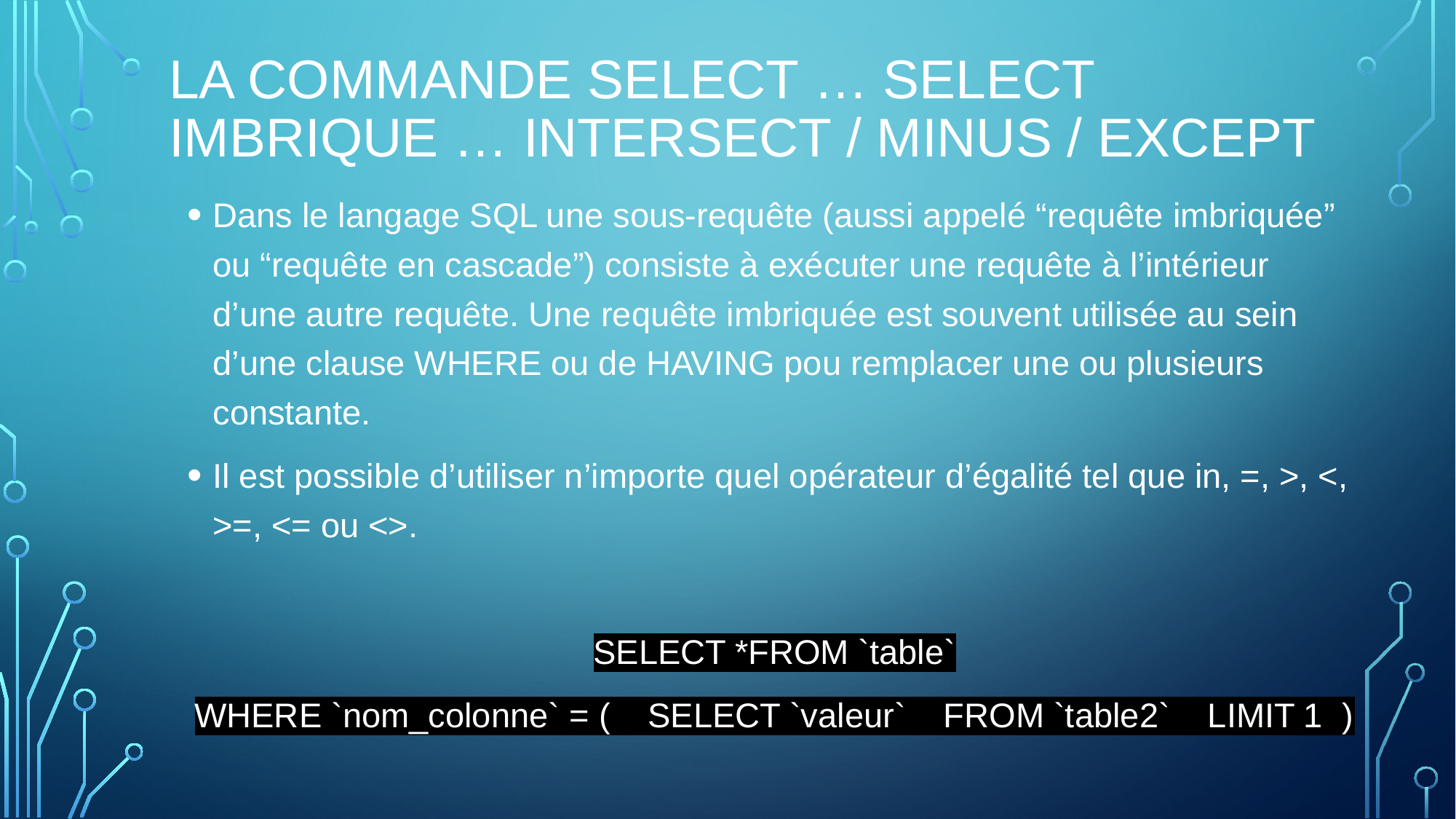

# La commande SELECT … SELECt IMBRIQUE … INTERSECT / MINUS / EXCEPT
Dans le langage SQL une sous-requête (aussi appelé “requête imbriquée” ou “requête en cascade”) consiste à exécuter une requête à l’intérieur d’une autre requête. Une requête imbriquée est souvent utilisée au sein d’une clause WHERE ou de HAVING pou remplacer une ou plusieurs constante.
Il est possible d’utiliser n’importe quel opérateur d’égalité tel que in, =, >, <, >=, <= ou <>.

SELECT *FROM `table`
WHERE `nom_colonne` = (    SELECT `valeur`    FROM `table2`    LIMIT 1  )